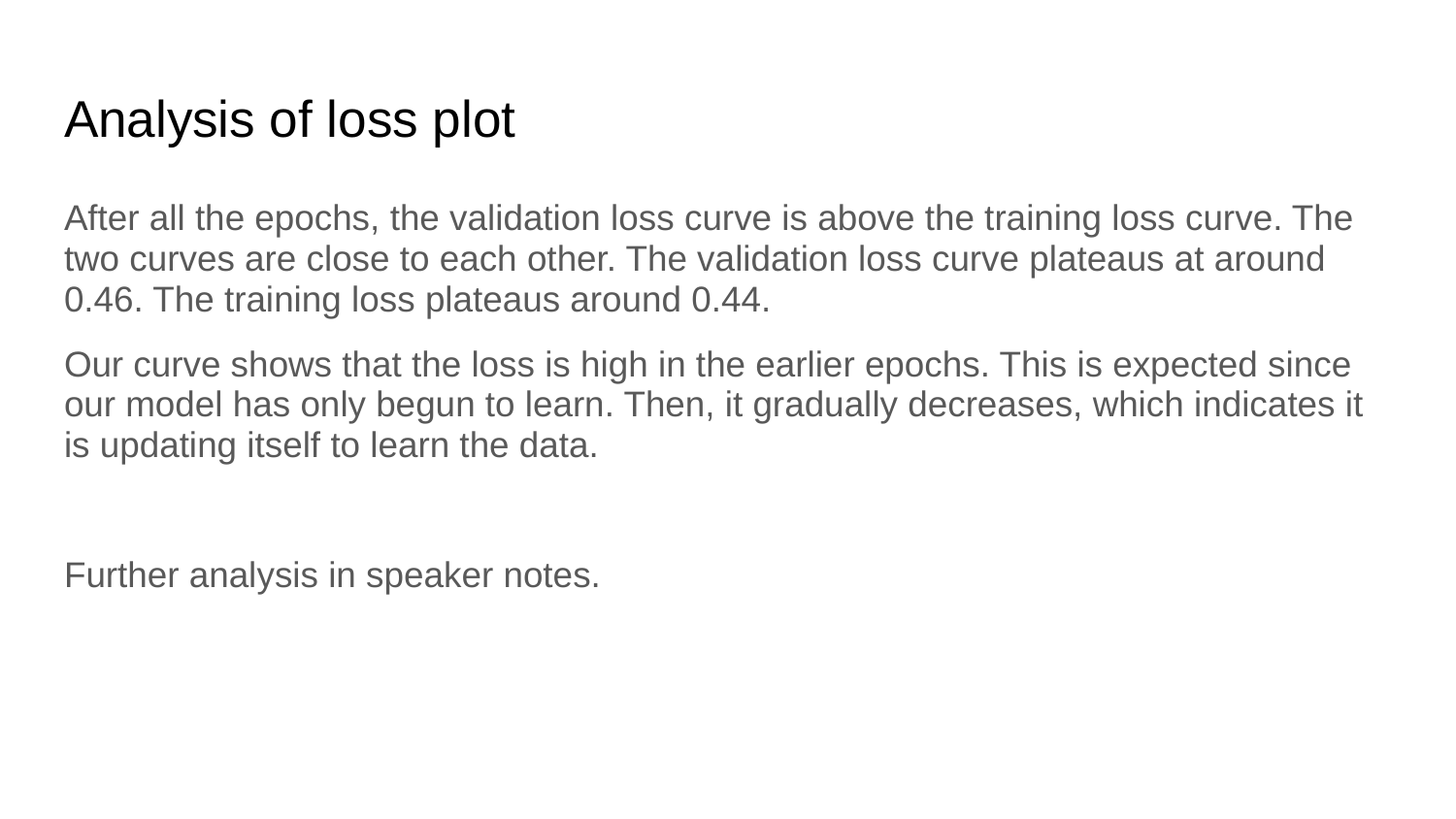

# Analysis of loss plot
After all the epochs, the validation loss curve is above the training loss curve. The two curves are close to each other. The validation loss curve plateaus at around 0.46. The training loss plateaus around 0.44.
Our curve shows that the loss is high in the earlier epochs. This is expected since our model has only begun to learn. Then, it gradually decreases, which indicates it is updating itself to learn the data.

Further analysis in speaker notes.